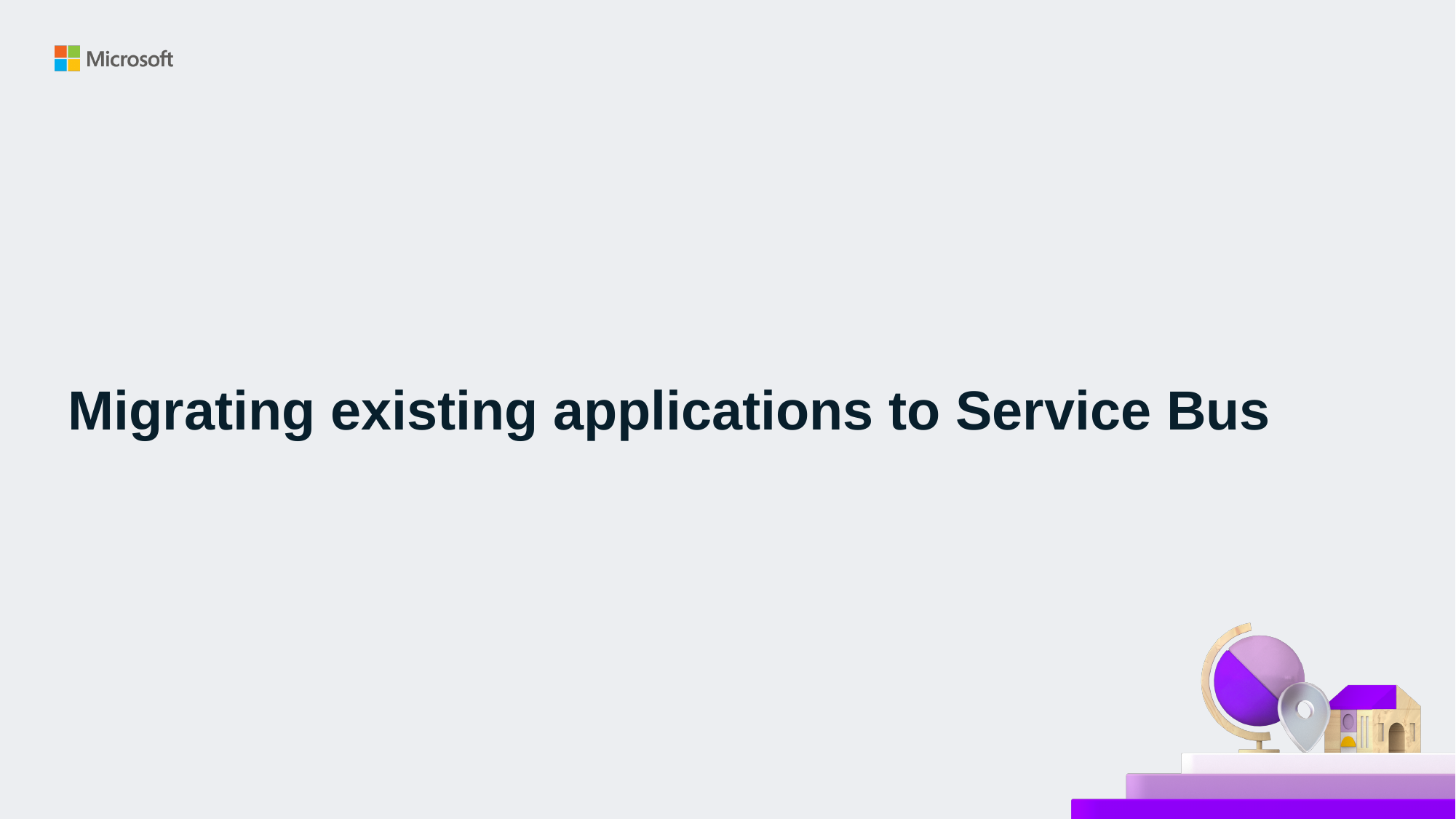

# Migrating existing applications to Service Bus